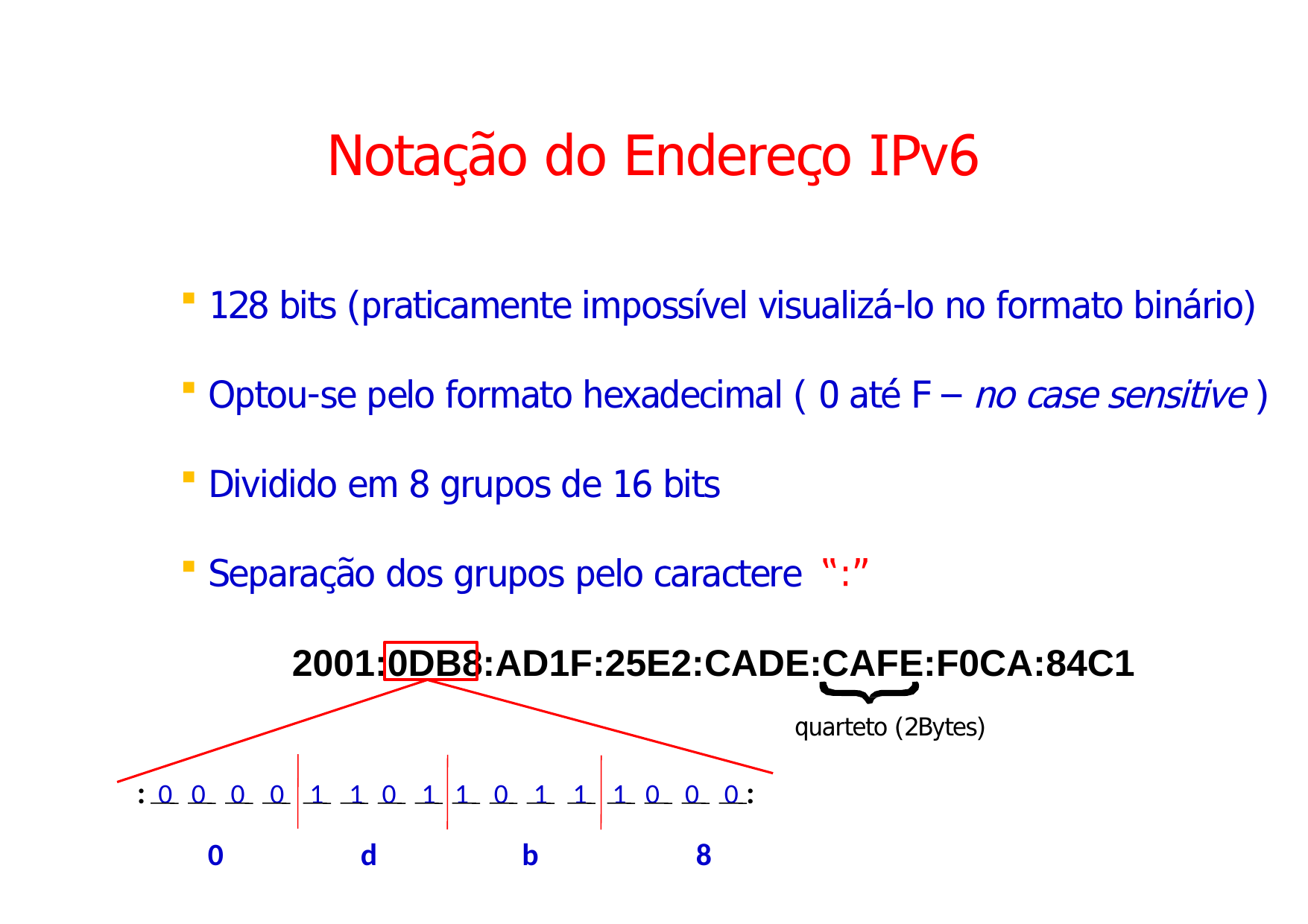

# Notação do Endereço IPv6
 128 bits (praticamente impossível visualizá-lo no formato binário)

 Optou-se pelo formato hexadecimal ( 0 até F – no case sensitive )

 Dividido em 8 grupos de 16 bits

 Separação dos grupos pelo caractere  “:”

	2001:0DB8:AD1F:25E2:CADE:CAFE:F0CA:84C1

quarteto (2Bytes)

:  0   0    0    0    1    1   0    1   1    0    1    1    1   0    0    0 :
          0		d	       b		8